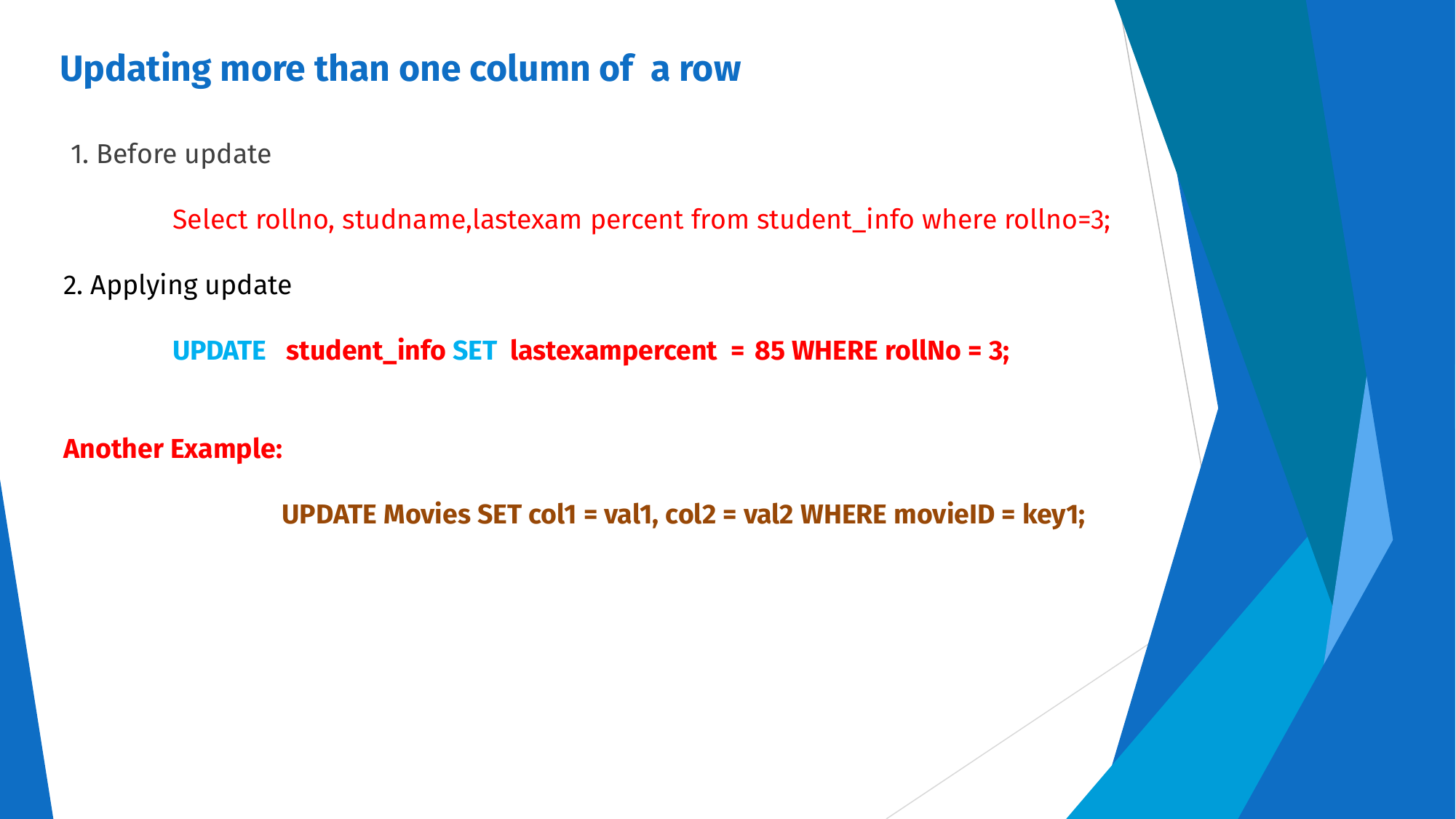

Updating more than one column of  a row
 1. Before update

	Select rollno, studname,lastexam percent from student_info where rollno=3;

2. Applying update

	UPDATE   student_info SET  lastexampercent  = 85 WHERE rollNo = 3;

Another Example:

		UPDATE Movies SET col1 = val1, col2 = val2 WHERE movieID = key1;